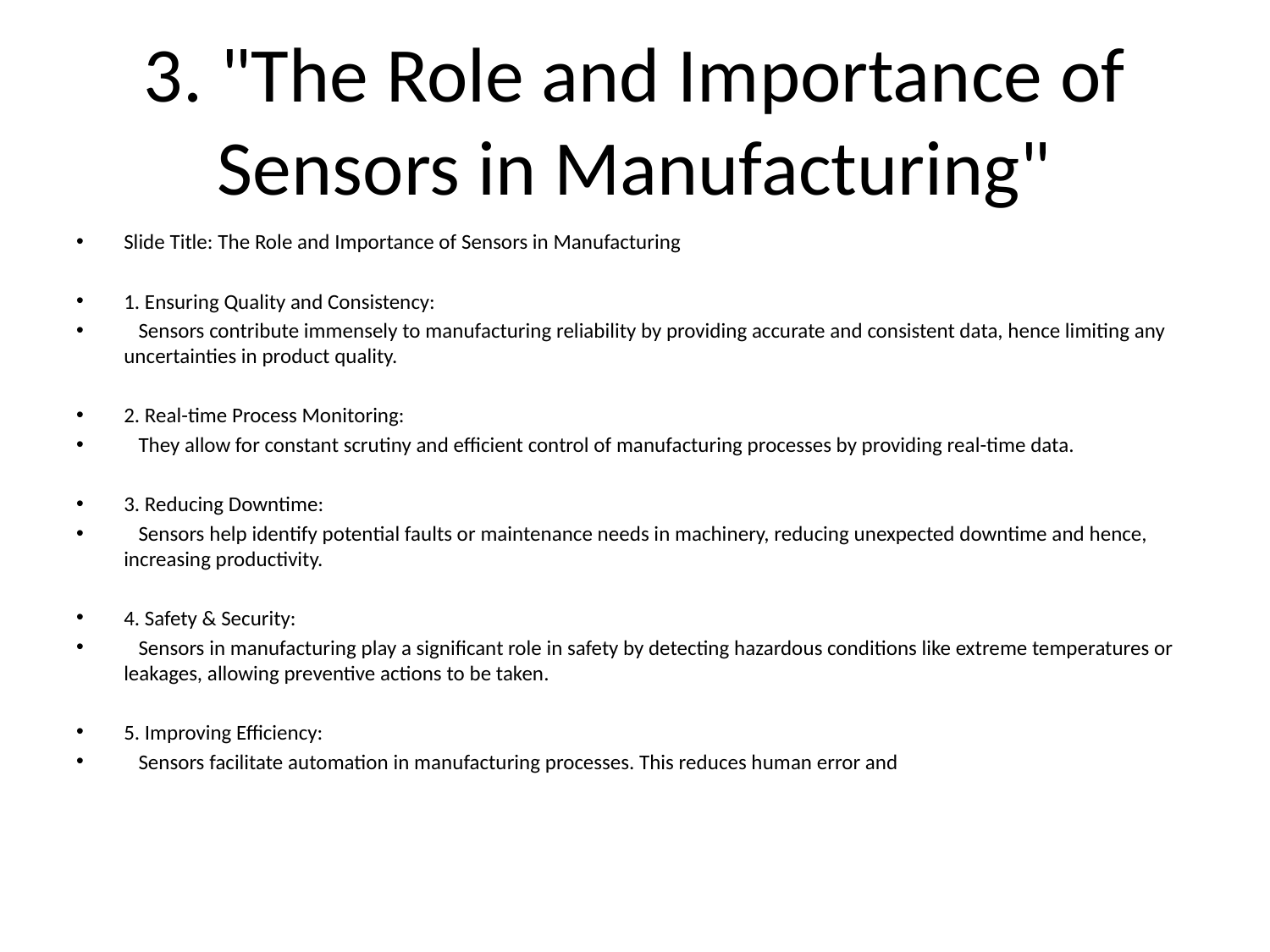

# 3. "The Role and Importance of Sensors in Manufacturing"
Slide Title: The Role and Importance of Sensors in Manufacturing

1. Ensuring Quality and Consistency:
   Sensors contribute immensely to manufacturing reliability by providing accurate and consistent data, hence limiting any uncertainties in product quality.

2. Real-time Process Monitoring:
   They allow for constant scrutiny and efficient control of manufacturing processes by providing real-time data.

3. Reducing Downtime:
   Sensors help identify potential faults or maintenance needs in machinery, reducing unexpected downtime and hence, increasing productivity.

4. Safety & Security:
   Sensors in manufacturing play a significant role in safety by detecting hazardous conditions like extreme temperatures or leakages, allowing preventive actions to be taken.

5. Improving Efficiency:
   Sensors facilitate automation in manufacturing processes. This reduces human error and